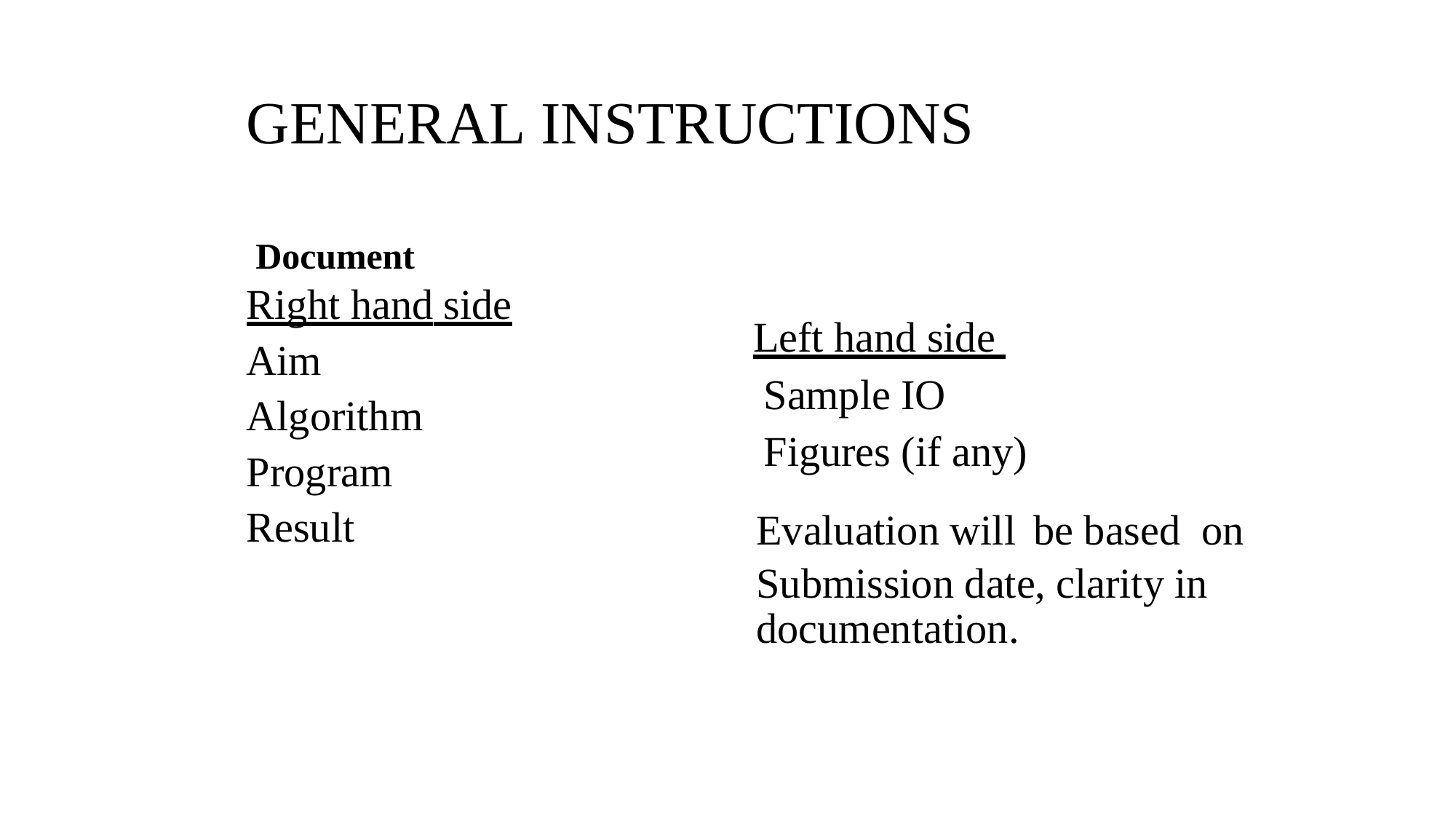

# GENERAL INSTRUCTIONS
Document
Right hand side
Aim  Algorithm
Program
Result
Left hand side
 Sample IO
 Figures (if any)
Evaluation will	be based  on
Submission date, clarity in documentation.